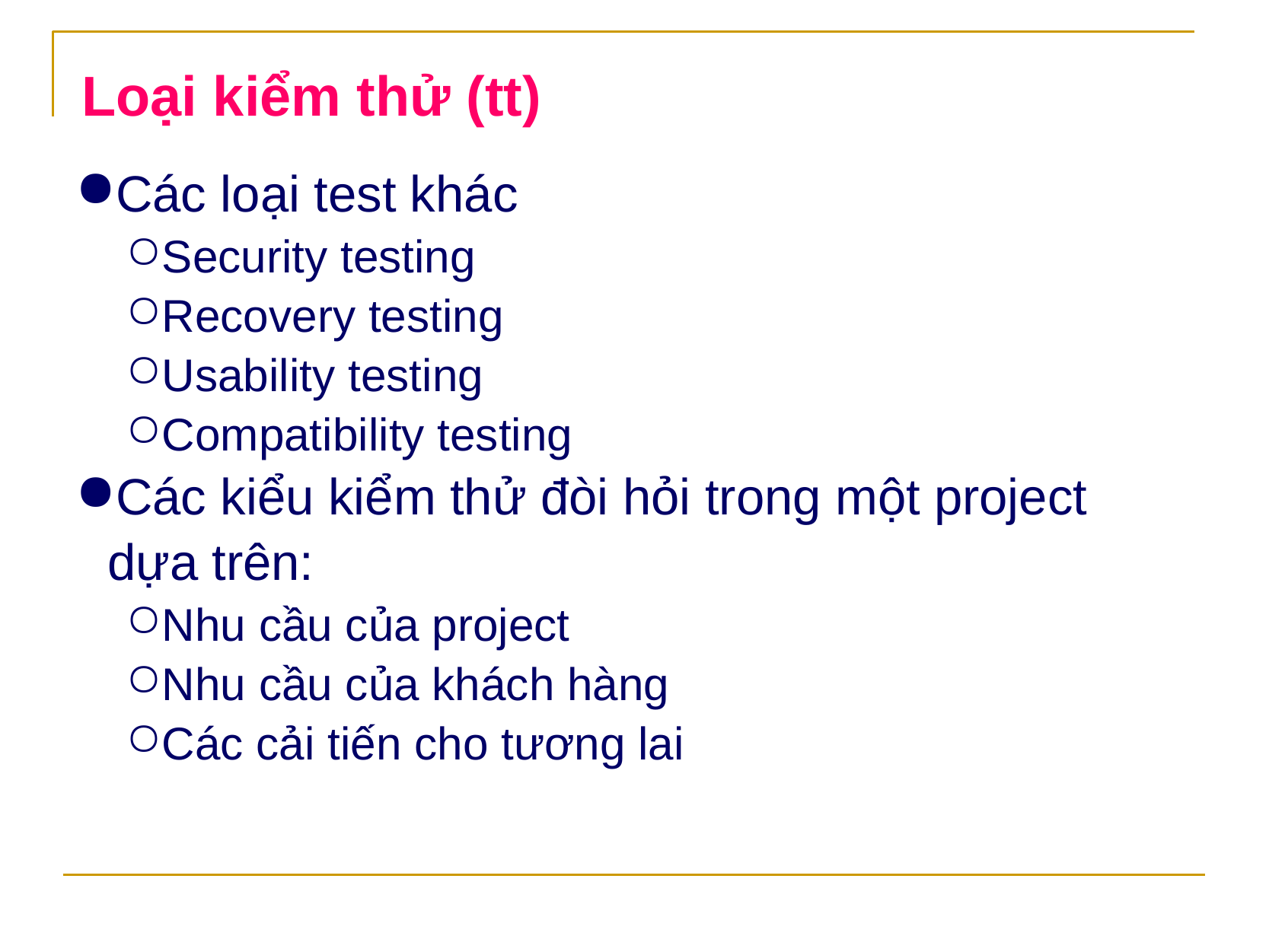

Loại kiểm thử (tt)
Các loại test khác
Security testing
Recovery testing
Usability testing
Compatibility testing
Các kiểu kiểm thử đòi hỏi trong một project dựa trên:
Nhu cầu của project
Nhu cầu của khách hàng
Các cải tiến cho tương lai